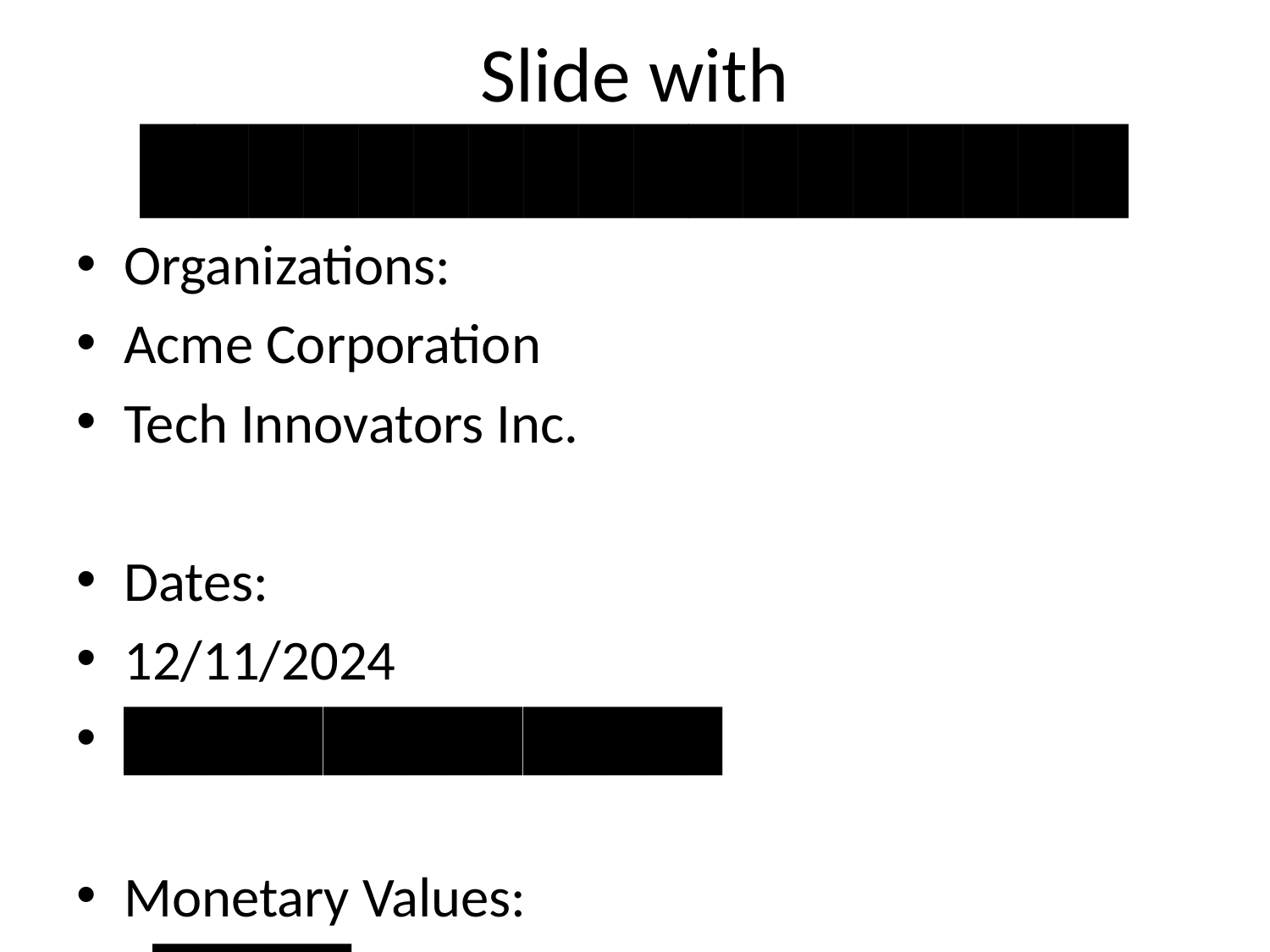

# Slide with ██████████████████
Organizations:
Acme Corporation
Tech Innovators Inc.

Dates:
12/11/2024
███████████████

Monetary Values:
$█████
€500
₹██████